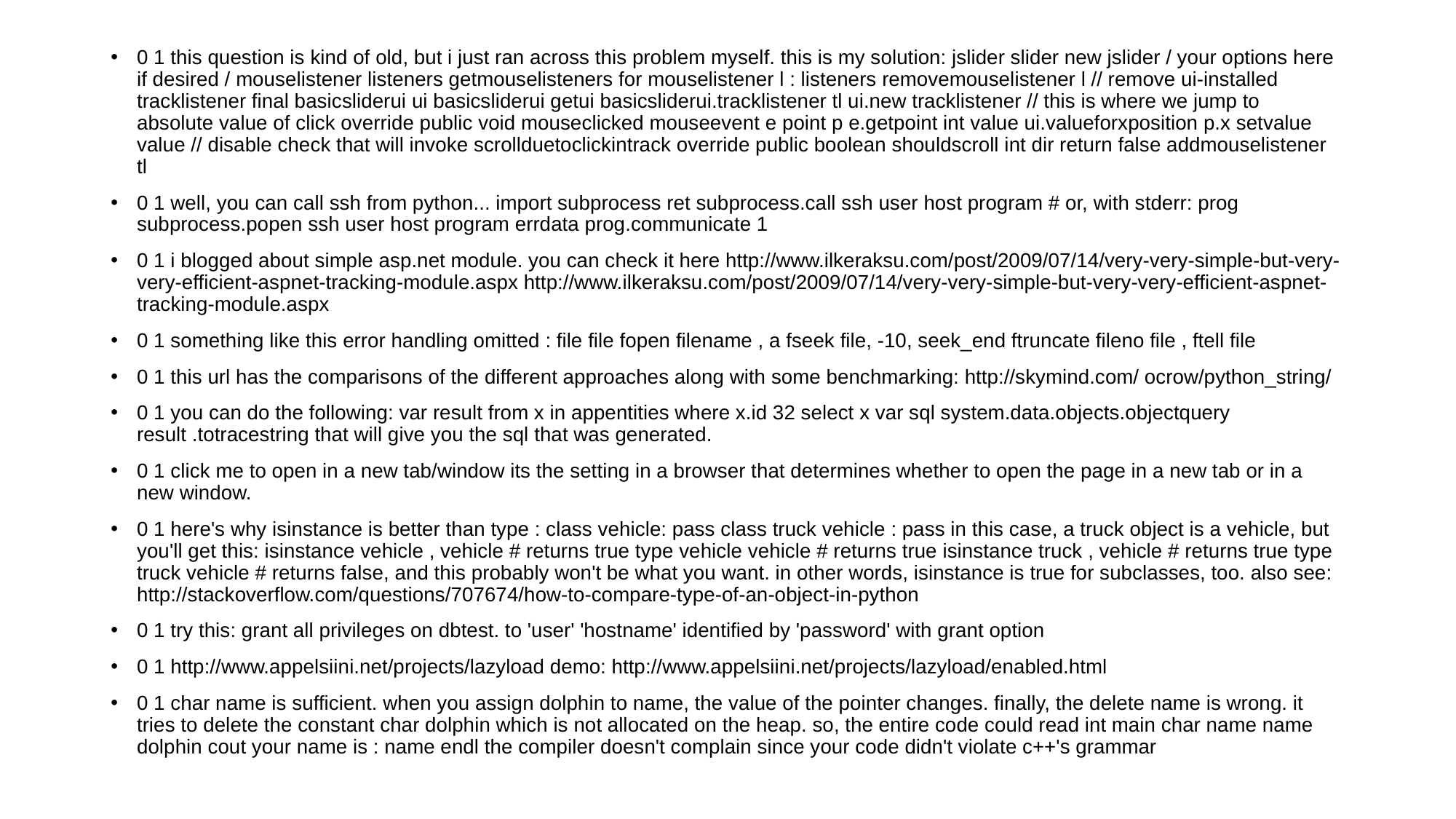

0 1 this question is kind of old, but i just ran across this problem myself. this is my solution: jslider slider new jslider / your options here if desired / mouselistener listeners getmouselisteners for mouselistener l : listeners removemouselistener l // remove ui-installed tracklistener final basicsliderui ui basicsliderui getui basicsliderui.tracklistener tl ui.new tracklistener // this is where we jump to absolute value of click override public void mouseclicked mouseevent e point p e.getpoint int value ui.valueforxposition p.x setvalue value // disable check that will invoke scrollduetoclickintrack override public boolean shouldscroll int dir return false addmouselistener tl
0 1 well, you can call ssh from python... import subprocess ret subprocess.call ssh user host program # or, with stderr: prog subprocess.popen ssh user host program errdata prog.communicate 1
0 1 i blogged about simple asp.net module. you can check it here http://www.ilkeraksu.com/post/2009/07/14/very-very-simple-but-very-very-efficient-aspnet-tracking-module.aspx http://www.ilkeraksu.com/post/2009/07/14/very-very-simple-but-very-very-efficient-aspnet-tracking-module.aspx
0 1 something like this error handling omitted : file file fopen filename , a fseek file, -10, seek_end ftruncate fileno file , ftell file
0 1 this url has the comparisons of the different approaches along with some benchmarking: http://skymind.com/ ocrow/python_string/
0 1 you can do the following: var result from x in appentities where x.id 32 select x var sql system.data.objects.objectquery result .totracestring that will give you the sql that was generated.
0 1 click me to open in a new tab/window its the setting in a browser that determines whether to open the page in a new tab or in a new window.
0 1 here's why isinstance is better than type : class vehicle: pass class truck vehicle : pass in this case, a truck object is a vehicle, but you'll get this: isinstance vehicle , vehicle # returns true type vehicle vehicle # returns true isinstance truck , vehicle # returns true type truck vehicle # returns false, and this probably won't be what you want. in other words, isinstance is true for subclasses, too. also see: http://stackoverflow.com/questions/707674/how-to-compare-type-of-an-object-in-python
0 1 try this: grant all privileges on dbtest. to 'user' 'hostname' identified by 'password' with grant option
0 1 http://www.appelsiini.net/projects/lazyload demo: http://www.appelsiini.net/projects/lazyload/enabled.html
0 1 char name is sufficient. when you assign dolphin to name, the value of the pointer changes. finally, the delete name is wrong. it tries to delete the constant char dolphin which is not allocated on the heap. so, the entire code could read int main char name name dolphin cout your name is : name endl the compiler doesn't complain since your code didn't violate c++'s grammar